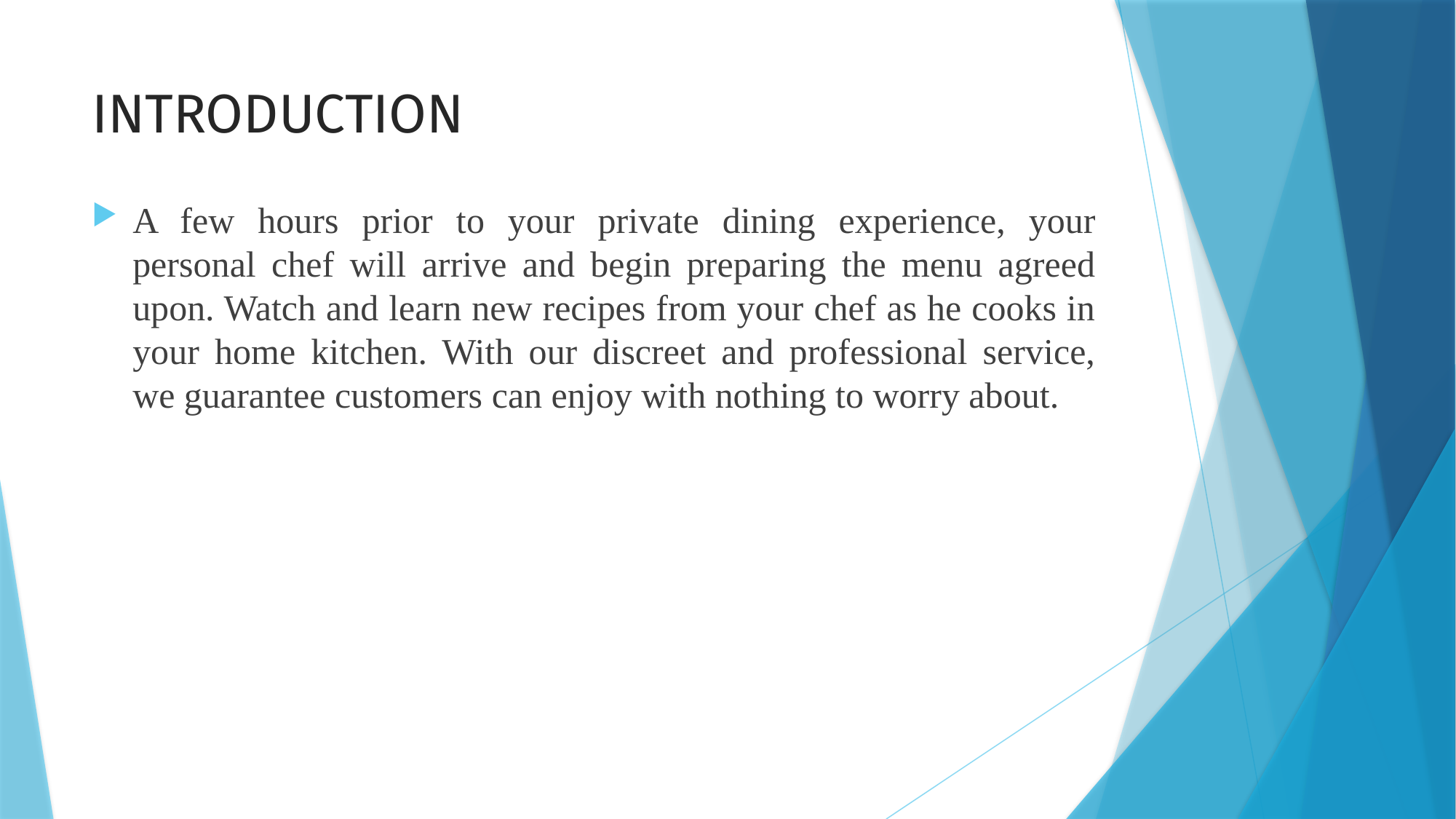

# INTRODUCTION
A few hours prior to your private dining experience, your personal chef will arrive and begin preparing the menu agreed upon. Watch and learn new recipes from your chef as he cooks in your home kitchen. With our discreet and professional service, we guarantee customers can enjoy with nothing to worry about.